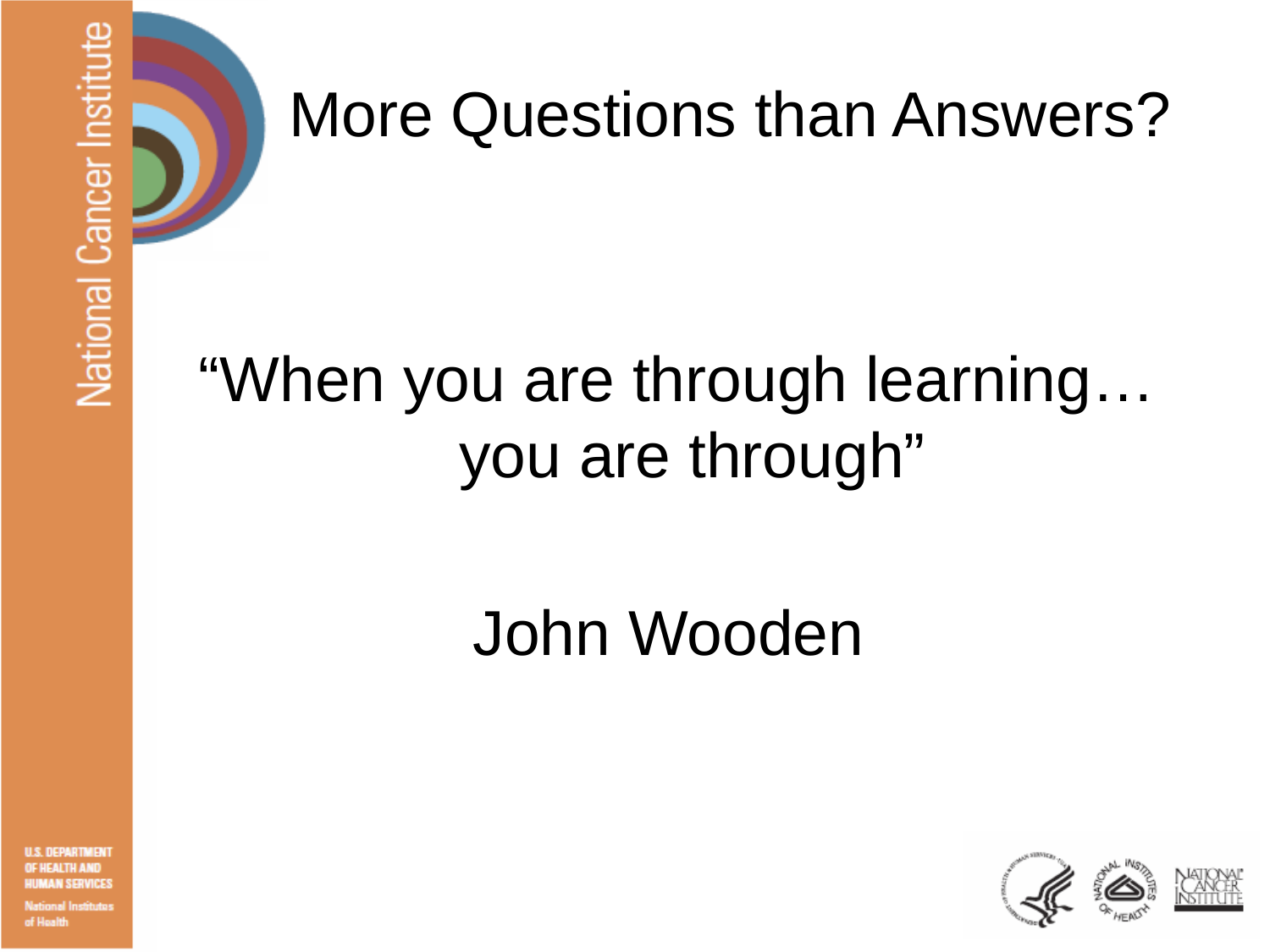

More Questions than Answers?

“When you are through learning… you are through”

John Wooden